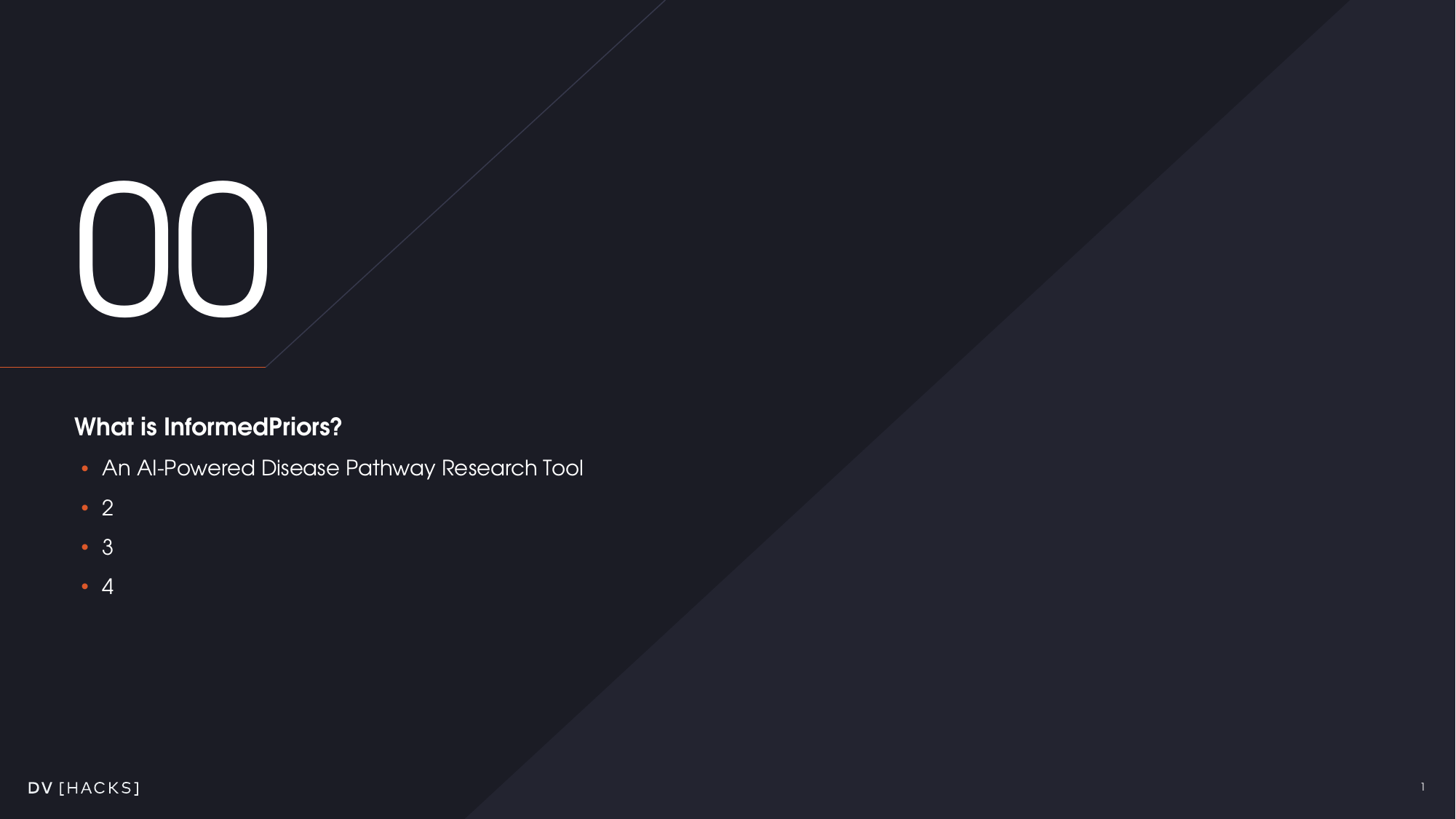

# 00
What is InformedPriors?
An AI-Powered Disease Pathway Research Tool
2
3
4